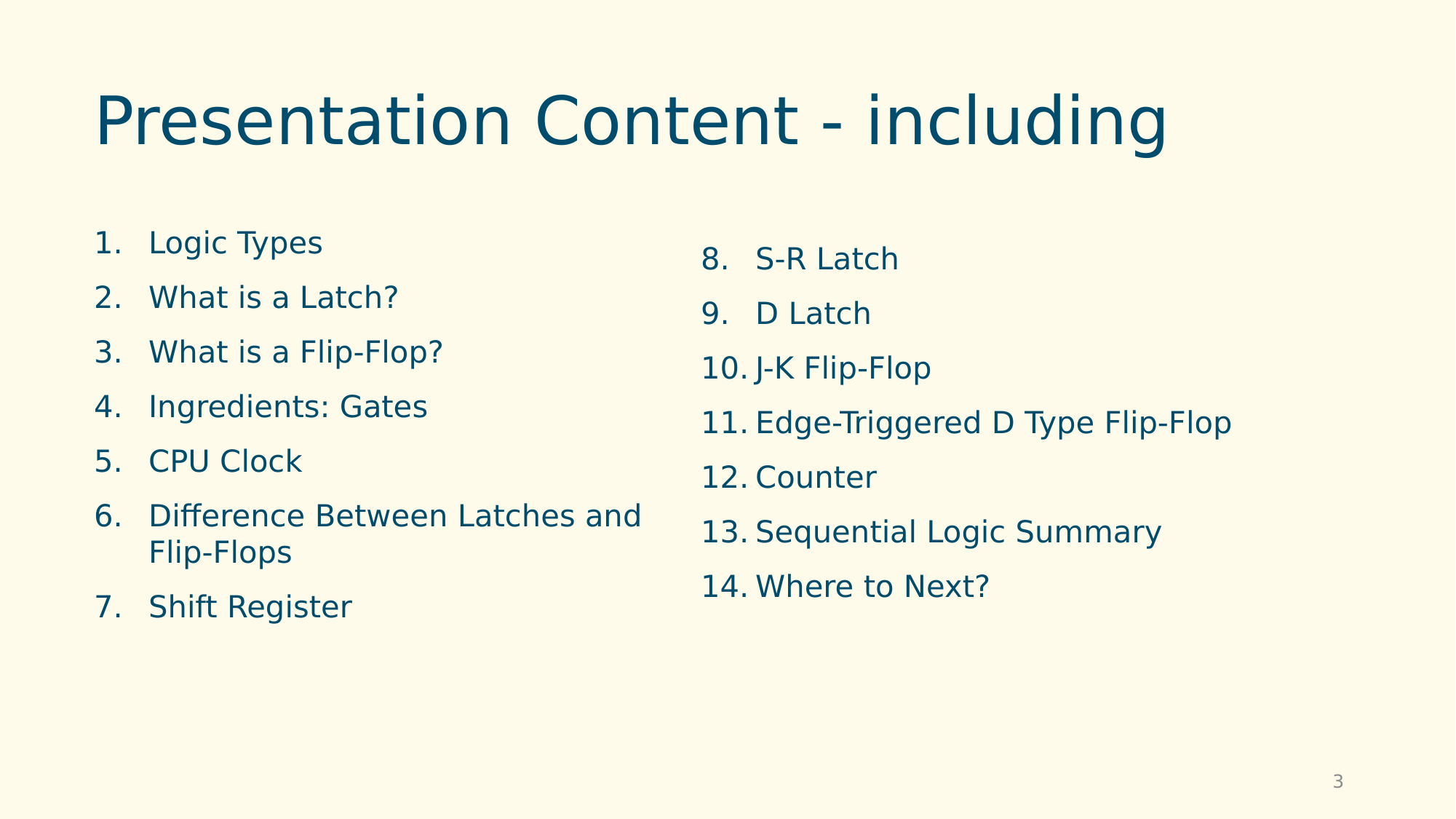

# Presentation Content - including
Logic Types
What is a Latch?
What is a Flip-Flop?
Ingredients: Gates
CPU Clock
Difference Between Latches and Flip-Flops
Shift Register
S-R Latch
D Latch
J-K Flip-Flop
Edge-Triggered D Type Flip-Flop
Counter
Sequential Logic Summary
Where to Next?
3